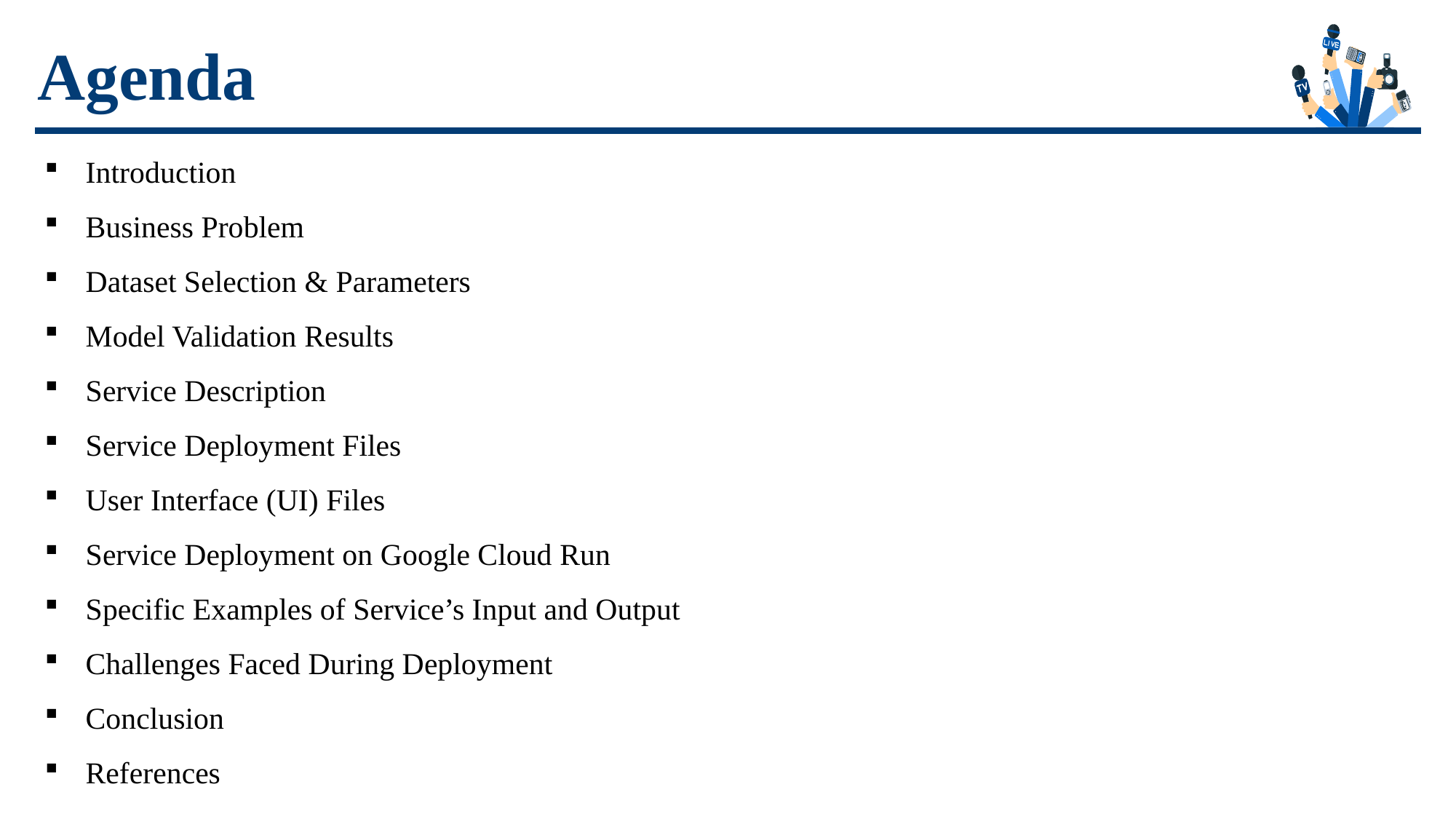

Agenda

Introduction
Business Problem
Dataset Selection & Parameters
Model Validation Results
Service Description
Service Deployment Files
User Interface (UI) Files
Service Deployment on Google Cloud Run
Specific Examples of Service’s Input and Output
Challenges Faced During Deployment
Conclusion
References